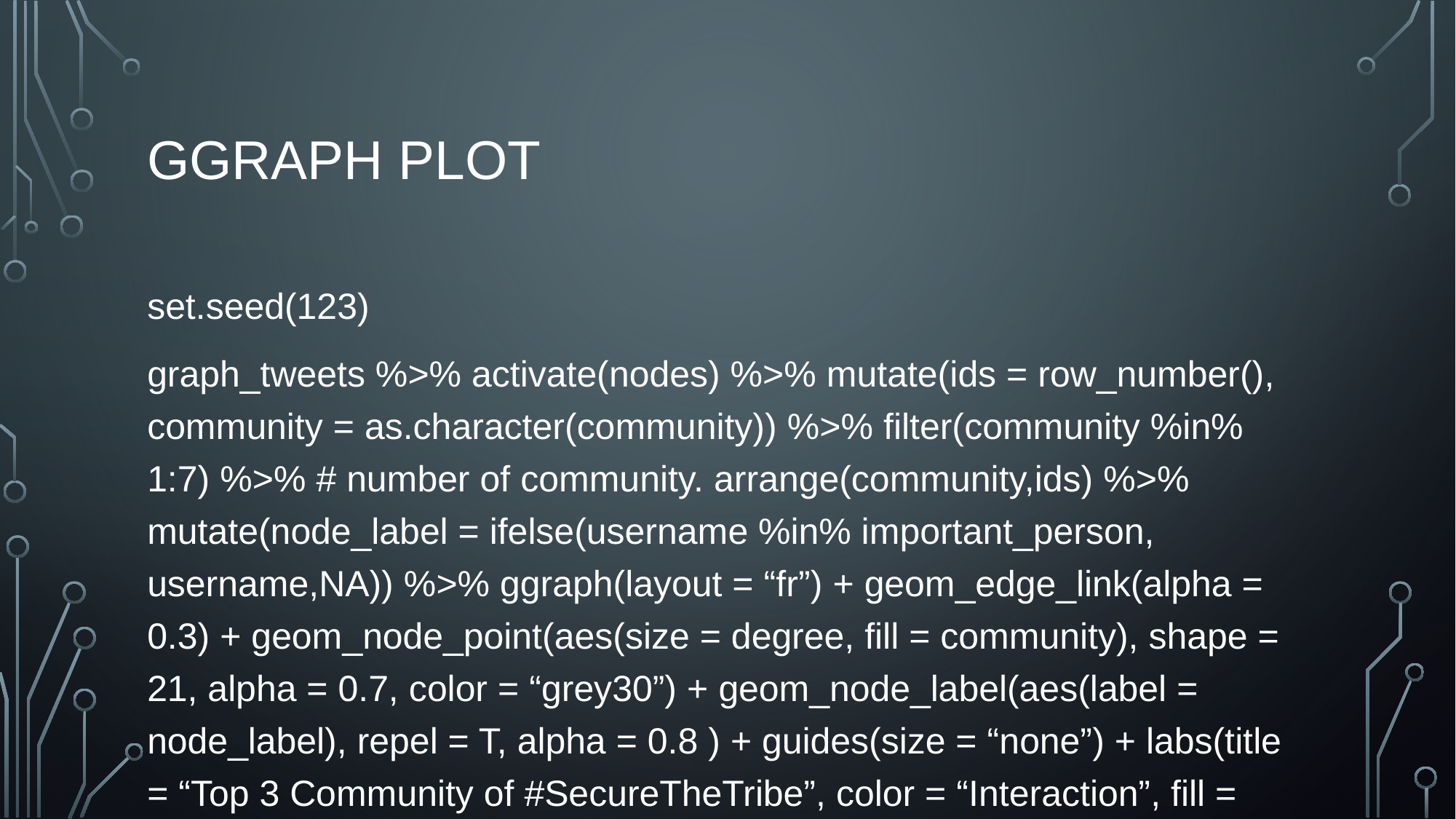

# Ggraph Plot
set.seed(123)
graph_tweets %>% activate(nodes) %>% mutate(ids = row_number(), community = as.character(community)) %>% filter(community %in% 1:7) %>% # number of community. arrange(community,ids) %>% mutate(node_label = ifelse(username %in% important_person, username,NA)) %>% ggraph(layout = “fr”) + geom_edge_link(alpha = 0.3) + geom_node_point(aes(size = degree, fill = community), shape = 21, alpha = 0.7, color = “grey30”) + geom_node_label(aes(label = node_label), repel = T, alpha = 0.8 ) + guides(size = “none”) + labs(title = “Top 3 Community of #SecureTheTribe”, color = “Interaction”, fill = “Community”) + theme_void() + theme(legend.position = “top”)